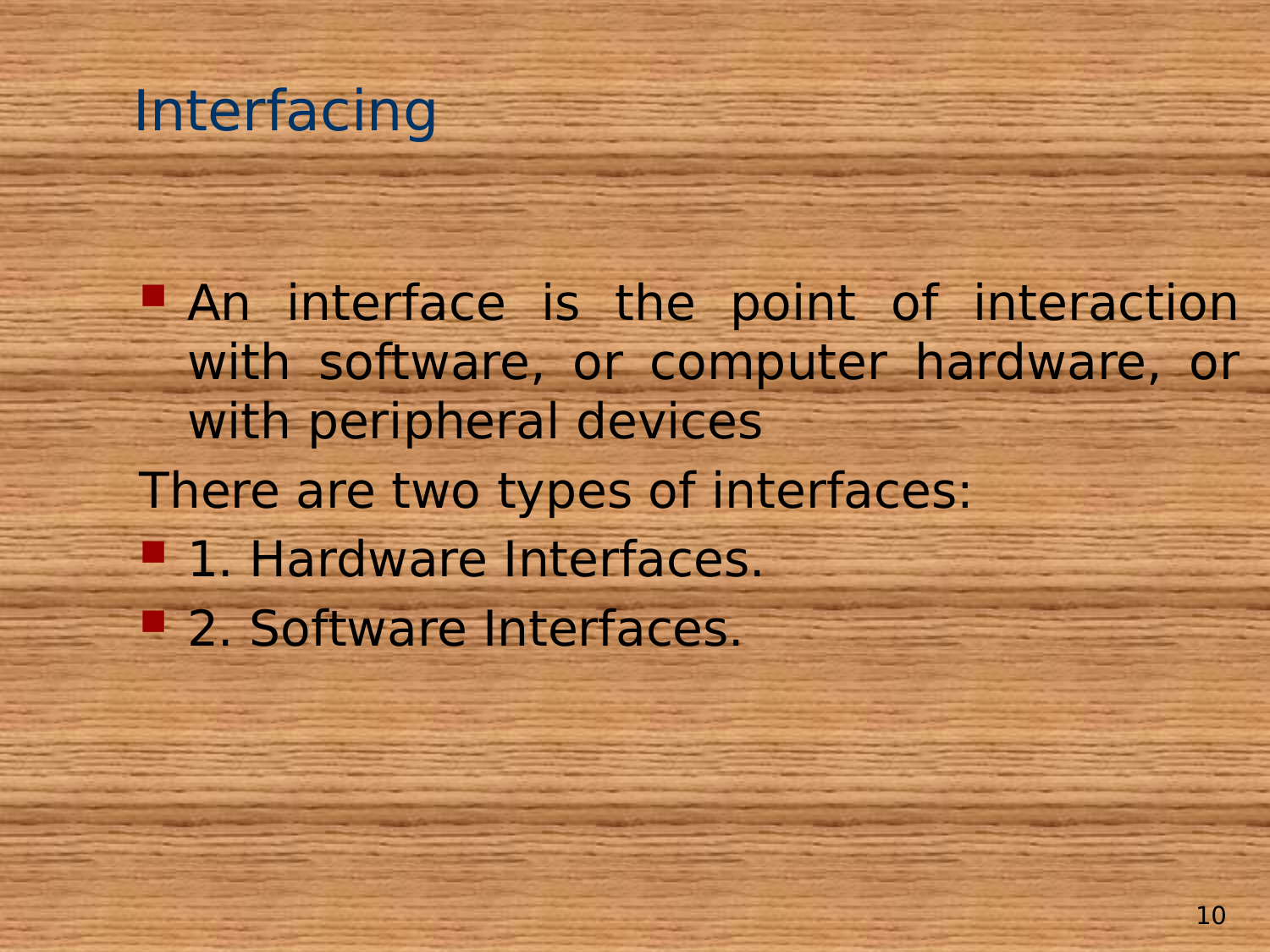

# Interfacing
An interface is the point of interaction with software, or computer hardware, or with peripheral devices
There are two types of interfaces:
1. Hardware Interfaces.
2. Software Interfaces.

10